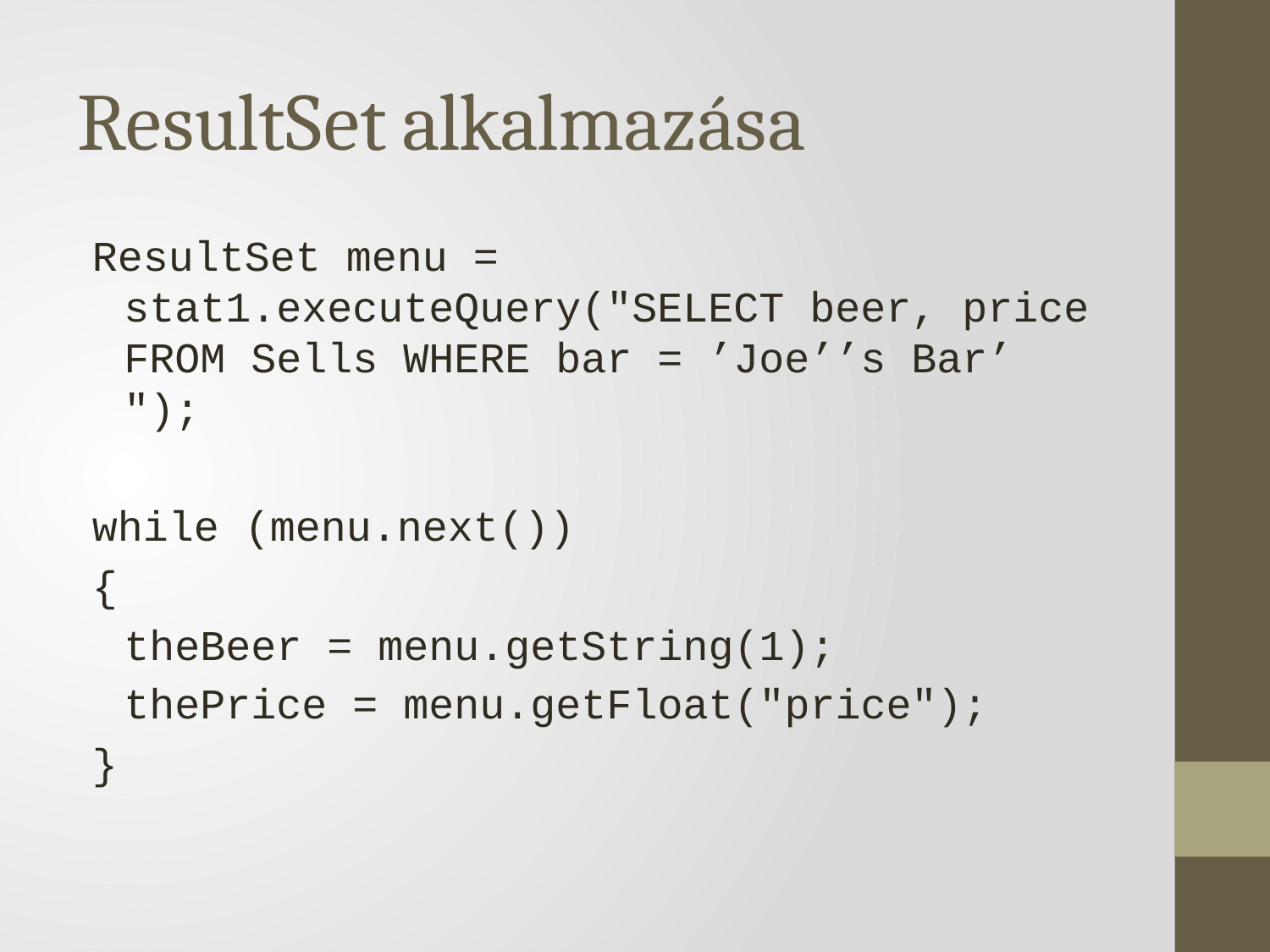

# ResultSet alkalmazása
ResultSet menu = stat1.executeQuery("SELECT beer, price FROM Sells WHERE bar = ’Joe’’s Bar’ ");

while (menu.next())
{
	theBeer = menu.getString(1);
 	thePrice = menu.getFloat("price");
}